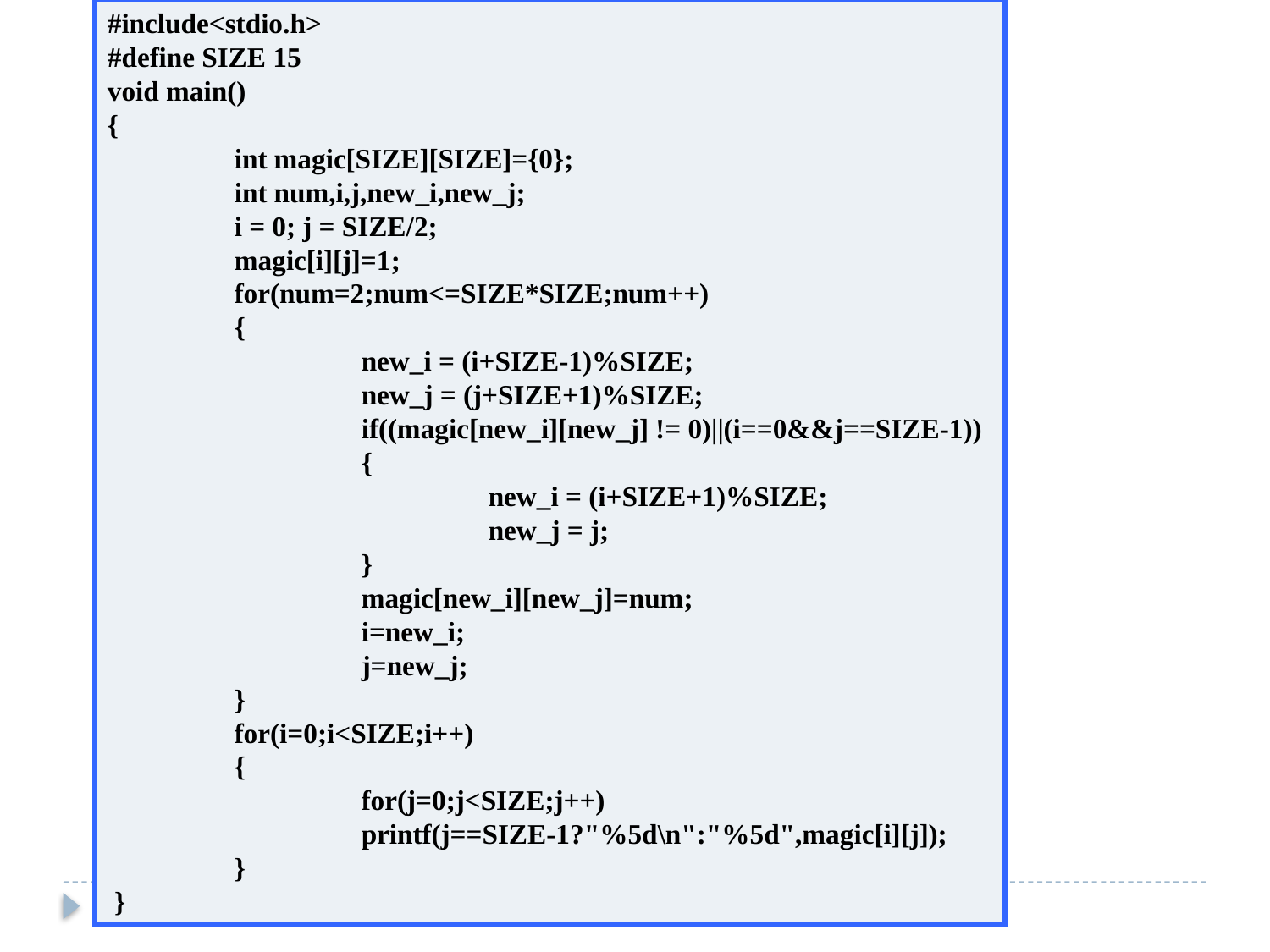

#include<stdio.h>
#define SIZE 15
void main()
{
	int magic[SIZE][SIZE]={0};
	int num,i,j,new_i,new_j;
	i = 0; j = SIZE/2;
	magic[i][j]=1;
	for(num=2;num<=SIZE*SIZE;num++)
	{
		new_i = (i+SIZE-1)%SIZE;
		new_j = (j+SIZE+1)%SIZE;
		if((magic[new_i][new_j] != 0)||(i==0&&j==SIZE-1))
		{
			new_i = (i+SIZE+1)%SIZE;
			new_j = j;
		}
		magic[new_i][new_j]=num;
		i=new_i;
		j=new_j;
	}
	for(i=0;i<SIZE;i++)
	{
		for(j=0;j<SIZE;j++)
		printf(j==SIZE-1?"%5d\n":"%5d",magic[i][j]);
	}
 }